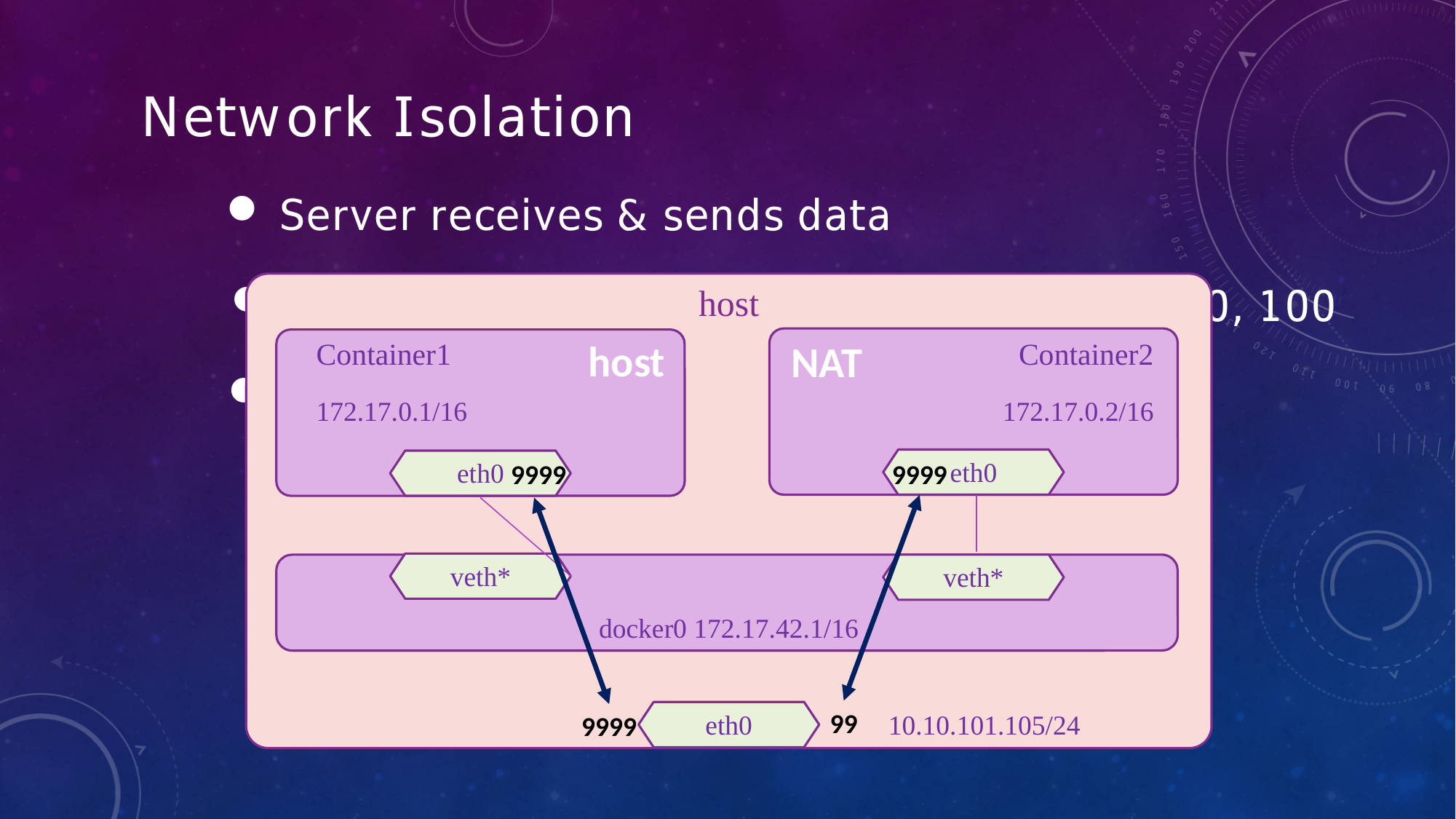

Network Isolation
Server receives & sends data
SPECWeb2009 sizes(KB): 1, 4, 10, 30, 50, 70, 100

host

Container2
172.17.0.2/16

eth0
Container1

172.17.0.1/16

eth0

veth*

veth*
docker0 172.17.42.1/16

eth0
10.10.101.105/24
host
NAT
Compare between using host & NAT
9999
9999
9999
99